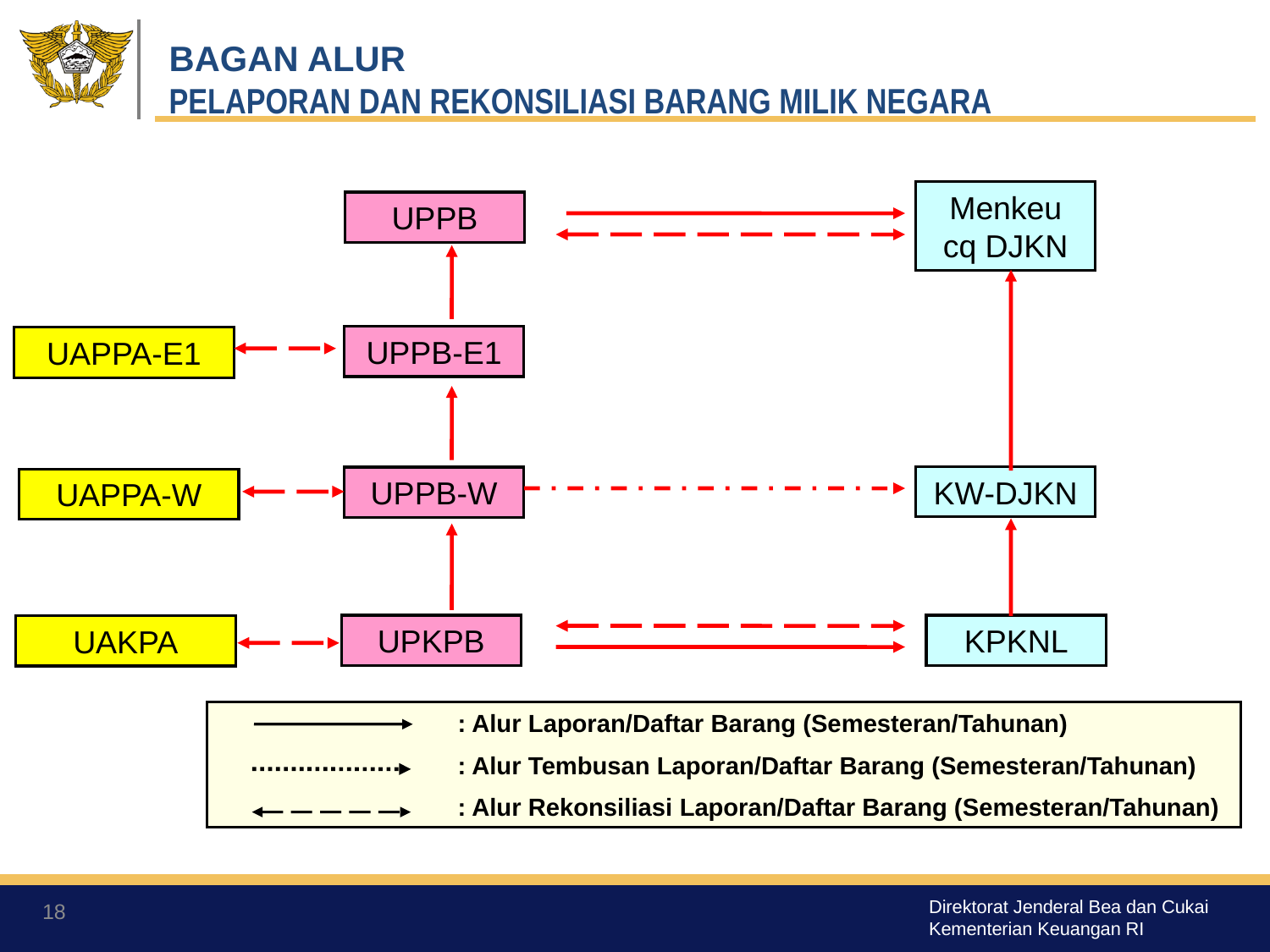

# BAGAN ALUR PELAPORAN DAN REKONSILIASI BARANG MILIK NEGARA
Menkeu cq DJKN
UPPB

UPPB-E1
UAPPA-E1

KW-DJKN
UPPB-W
UAPPA-W

UPKPB
KPKNL
UAKPA

: Alur Laporan/Daftar Barang (Semesteran/Tahunan)
: Alur Tembusan Laporan/Daftar Barang (Semesteran/Tahunan)
: Alur Rekonsiliasi Laporan/Daftar Barang (Semesteran/Tahunan)